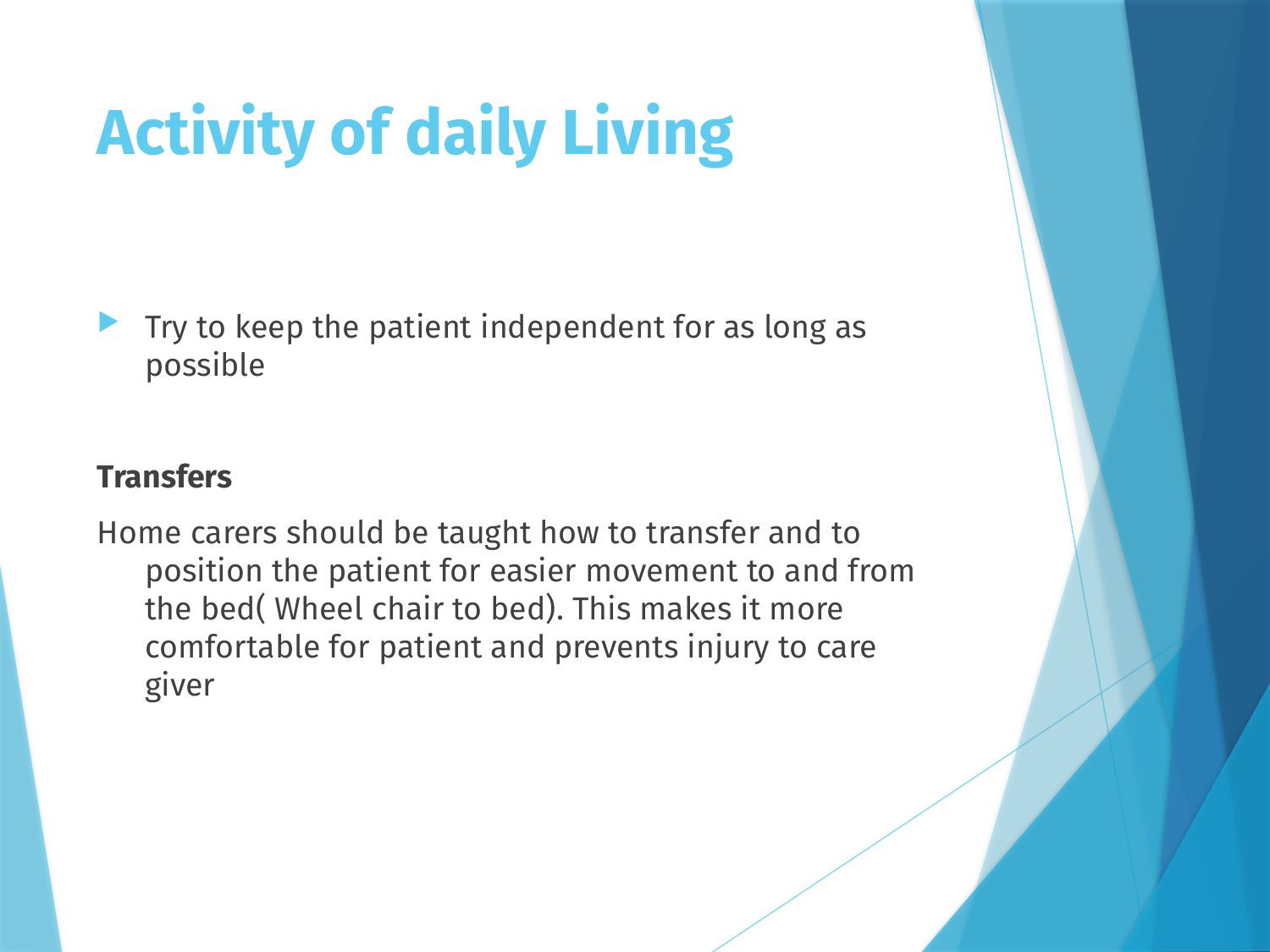

# Activity of daily Living
Try to keep the patient independent for as long as possible

Transfers
Home carers should be taught how to transfer and to position the patient for easier movement to and from the bed( Wheel chair to bed). This makes it more comfortable for patient and prevents injury to care giver